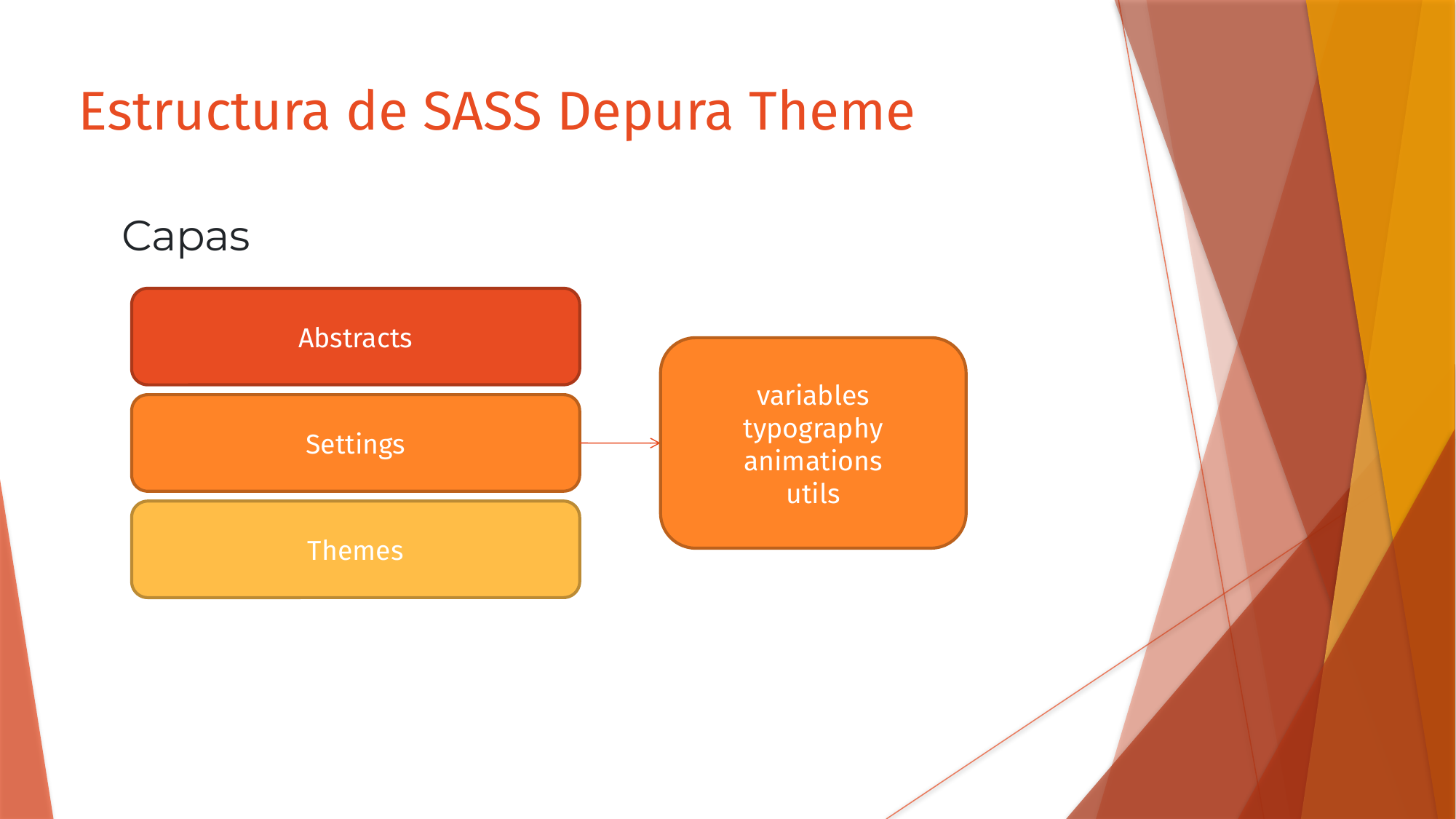

# Estructura de SASS Depura Theme
Capas

Abstracts
variables
typography
animations
utils
Settings

Themes